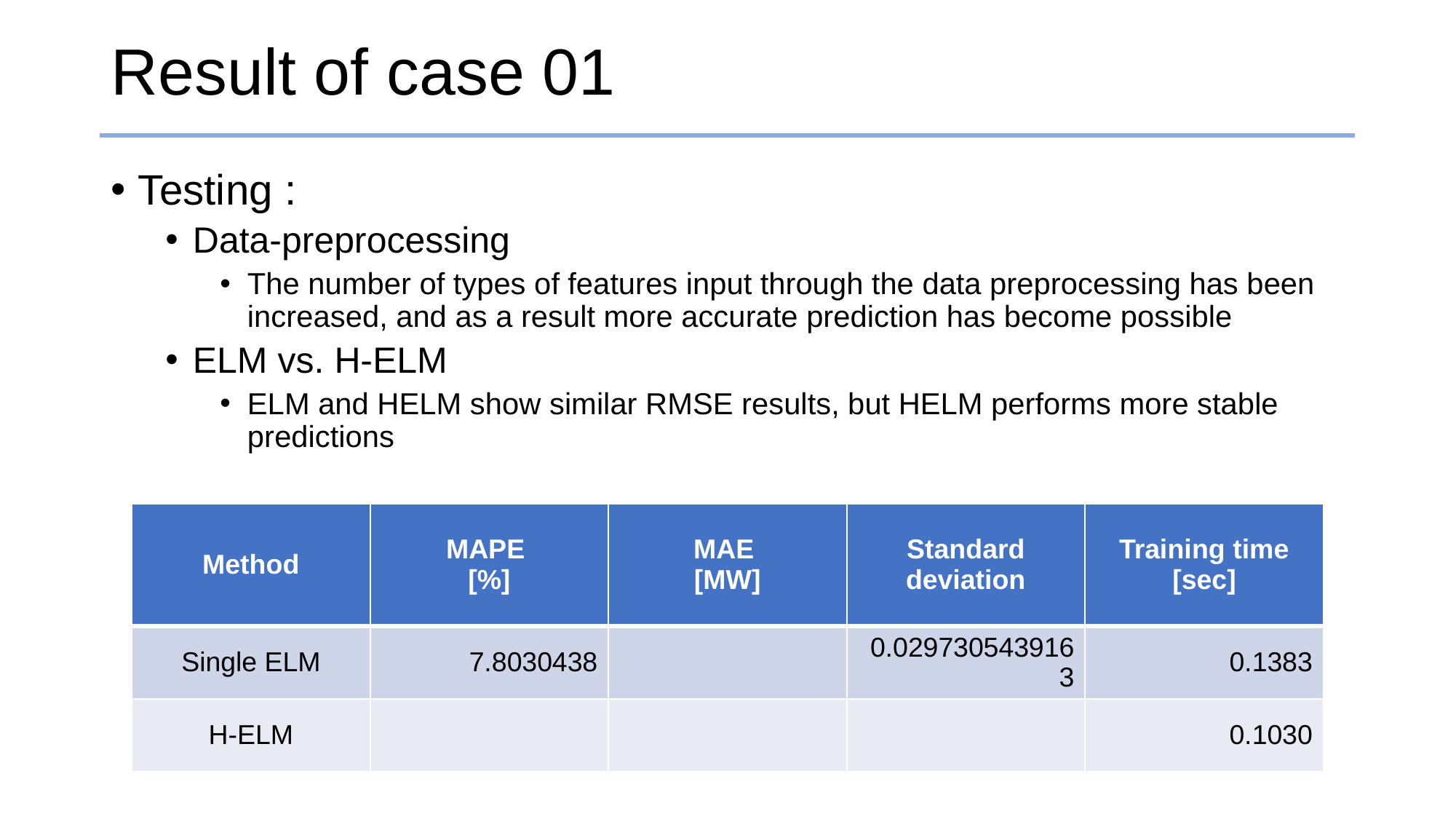

# Result of case 01
Testing :
Data-preprocessing
The number of types of features input through the data preprocessing has been increased, and as a result more accurate prediction has become possible
ELM vs. H-ELM
ELM and HELM show similar RMSE results, but HELM performs more stable predictions

| Method | MAPE [%] | MAE [MW] | Standard deviation | Training time [sec] |
| --- | --- | --- | --- | --- |
| Single ELM | 7.8030438 |  | 0.0297305439163 | 0.1383 |
| H-ELM |  |  |  | 0.1030 |